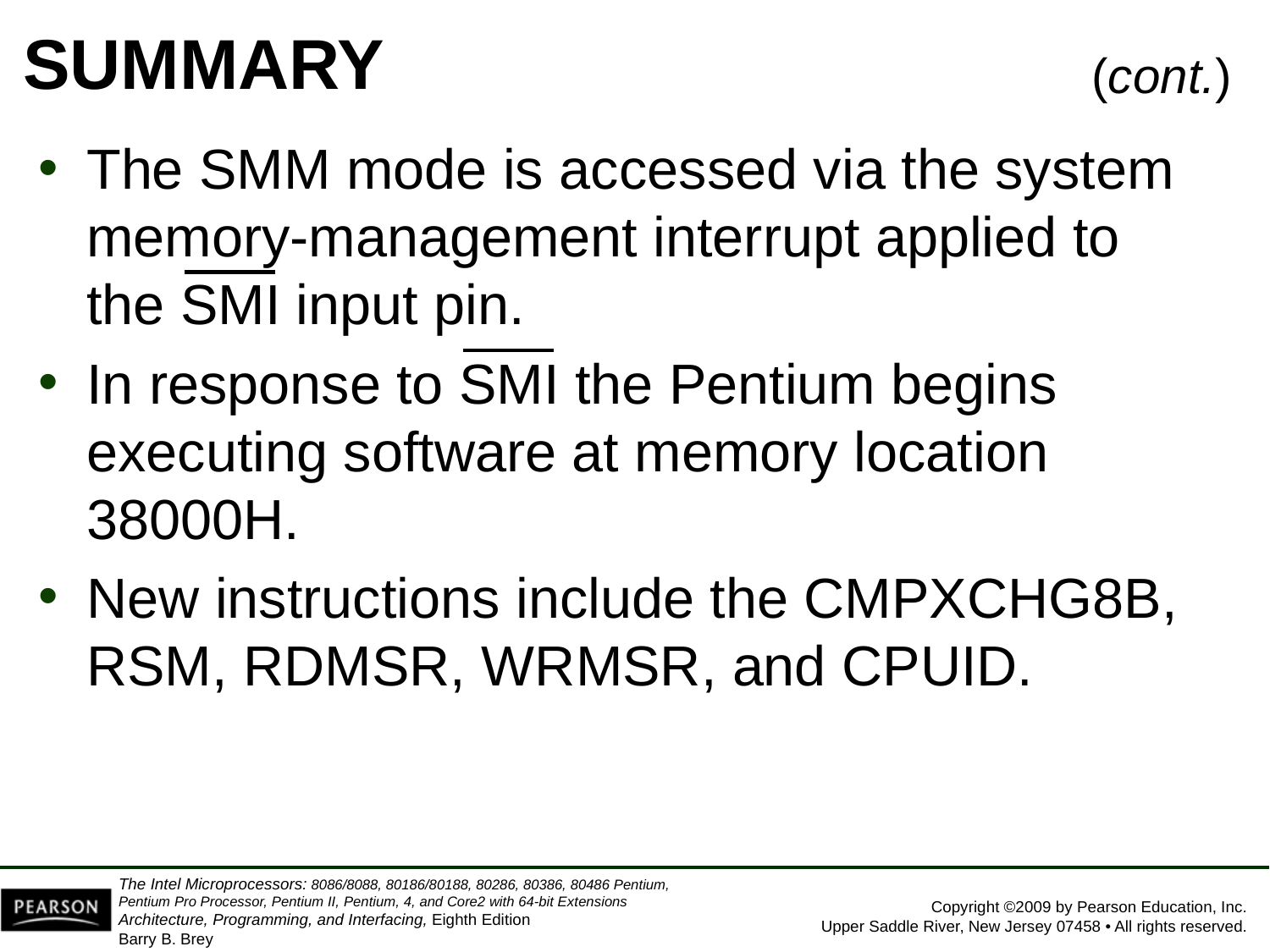

# SUMMARY
(cont.)
The SMM mode is accessed via the system memory-management interrupt applied to the SMI input pin.
In response to SMI the Pentium begins executing software at memory location 38000H.
New instructions include the CMPXCHG8B, RSM, RDMSR, WRMSR, and CPUID.